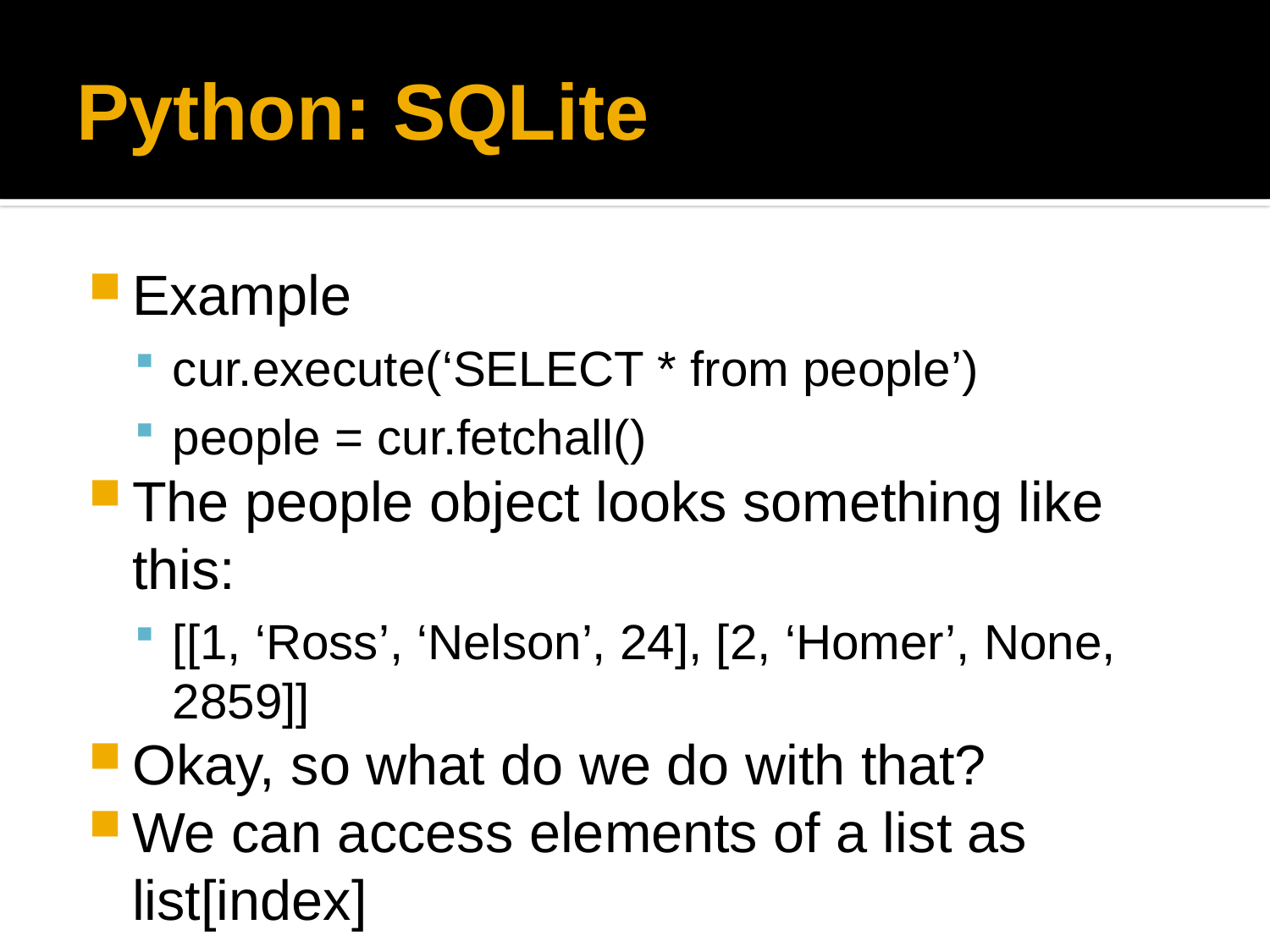

# Python: SQLite
Example
cur.execute(‘SELECT * from people’)
people = cur.fetchall()
The people object looks something like this:
[[1, ‘Ross’, ‘Nelson’, 24], [2, ‘Homer’, None, 2859]]
Okay, so what do we do with that?
We can access elements of a list as list[index]